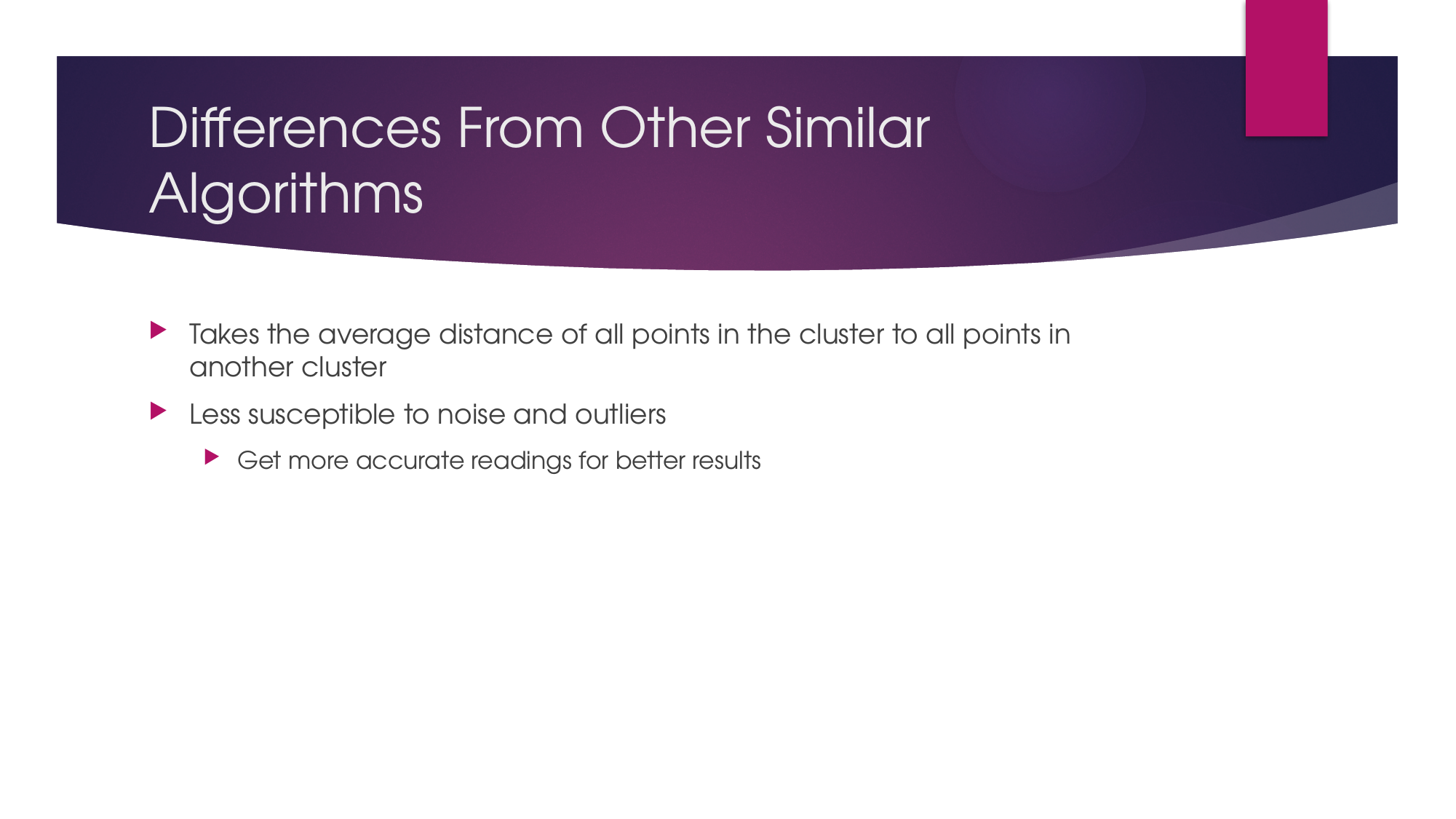

# Differences From Other Similar Algorithms
Takes the average distance of all points in the cluster to all points in another cluster
Less susceptible to noise and outliers
Get more accurate readings for better results